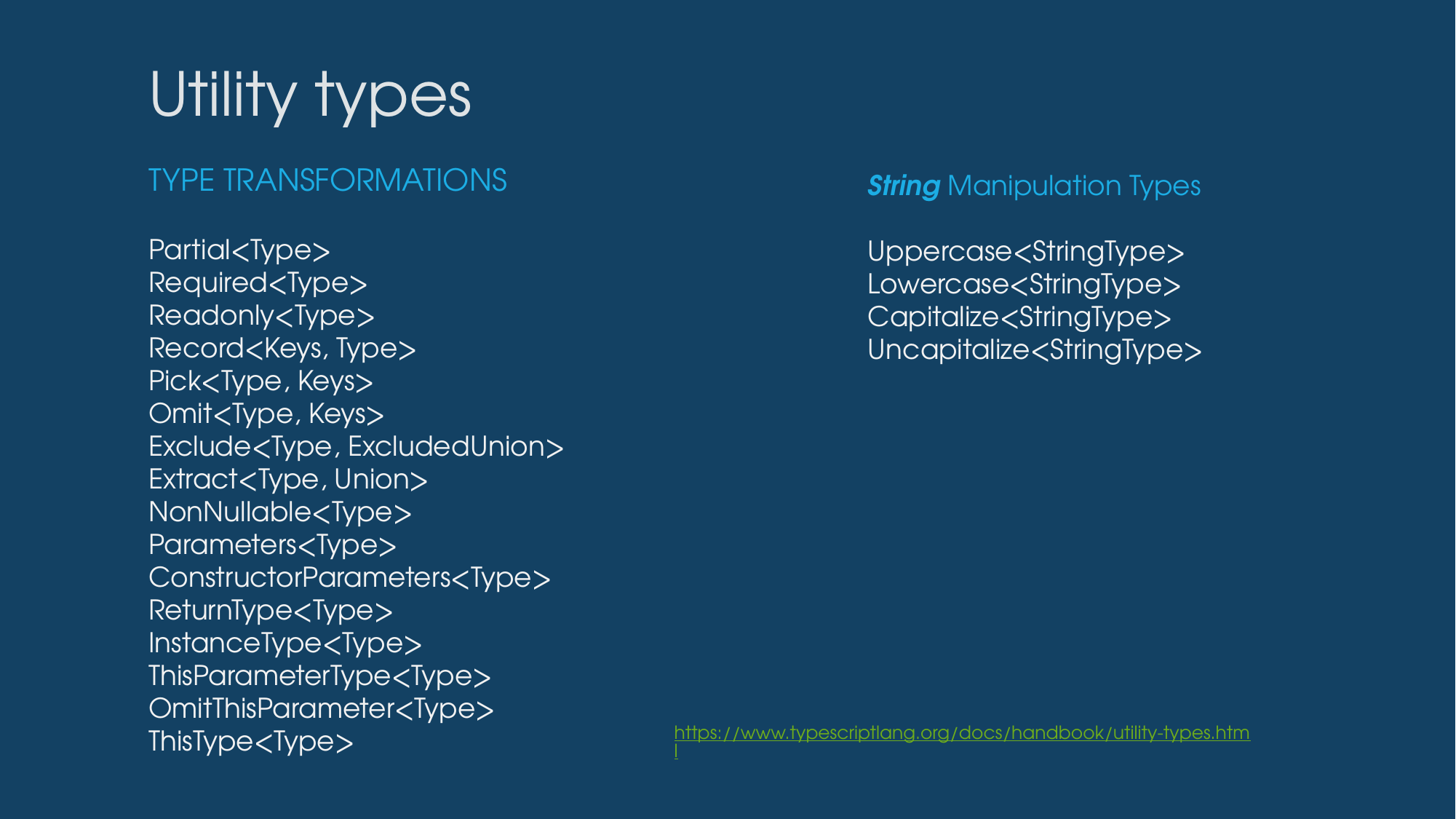

String Manipulation Types
Uppercase<StringType>
Lowercase<StringType>
Capitalize<StringType>
Uncapitalize<StringType>
Type transformations

# Utility types
Partial<Type>
Required<Type>
Readonly<Type>
Record<Keys, Type>
Pick<Type, Keys>
Omit<Type, Keys>
Exclude<Type, ExcludedUnion>
Extract<Type, Union>
NonNullable<Type>
Parameters<Type>
ConstructorParameters<Type>
ReturnType<Type>
InstanceType<Type>
ThisParameterType<Type>
OmitThisParameter<Type>
ThisType<Type>
https://www.typescriptlang.org/docs/handbook/utility-types.html